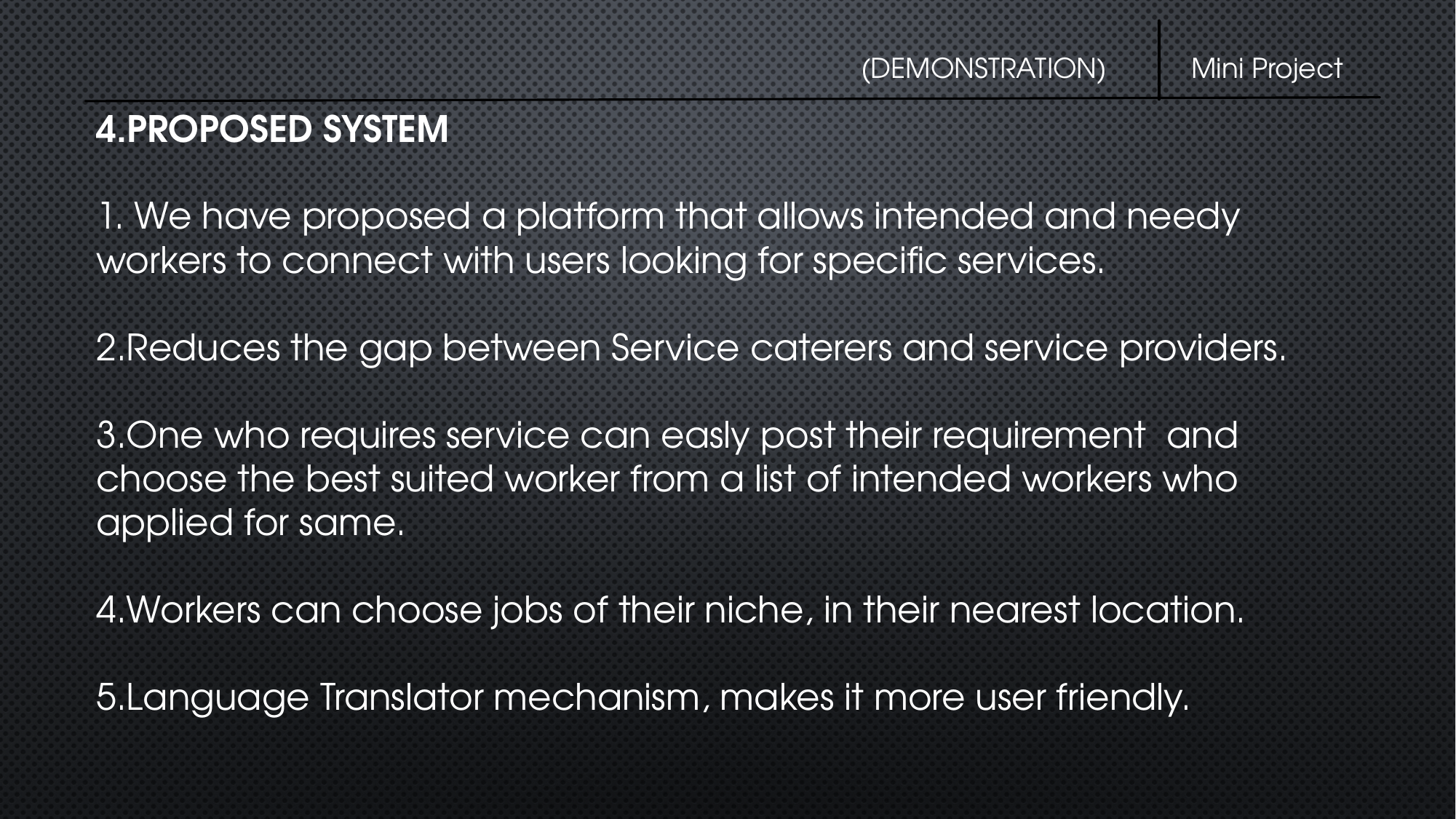

Mini Project
(DEMONSTRATION)
4.PROPOSED SYSTEM

1. We have proposed a platform that allows intended and needy workers to connect with users looking for specific services.

2.Reduces the gap between Service caterers and service providers.

3.One who requires service can easly post their requirement  and choose the best suited worker from a list of intended workers who applied for same.

4.Workers can choose jobs of their niche, in their nearest location.

5.Language Translator mechanism, makes it more user friendly.